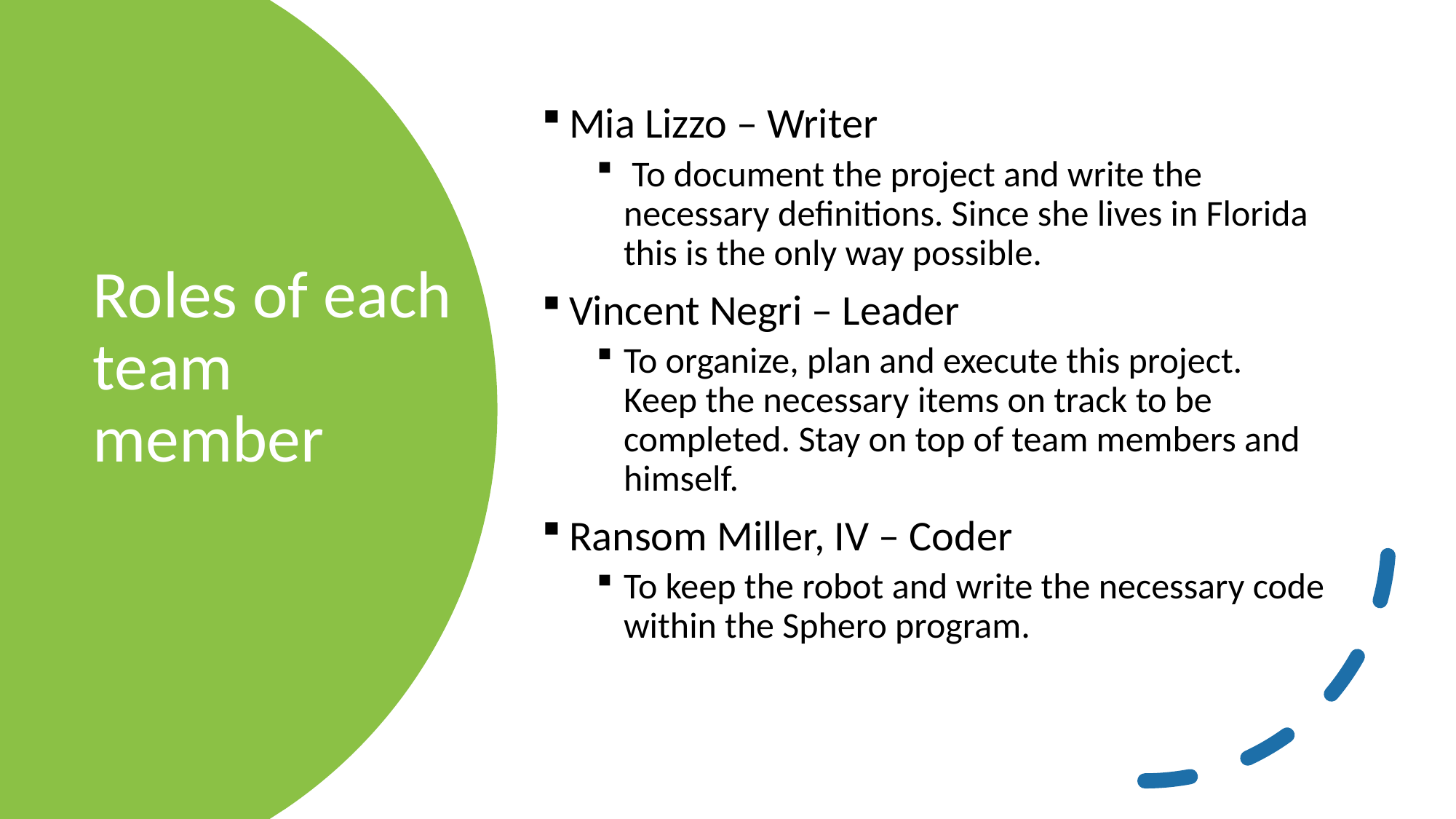

Mia Lizzo – Writer
 To document the project and write the necessary definitions. Since she lives in Florida this is the only way possible.
Vincent Negri – Leader
To organize, plan and execute this project. Keep the necessary items on track to be completed. Stay on top of team members and himself.
Ransom Miller, IV – Coder
To keep the robot and write the necessary code within the Sphero program.

# Roles of each team member